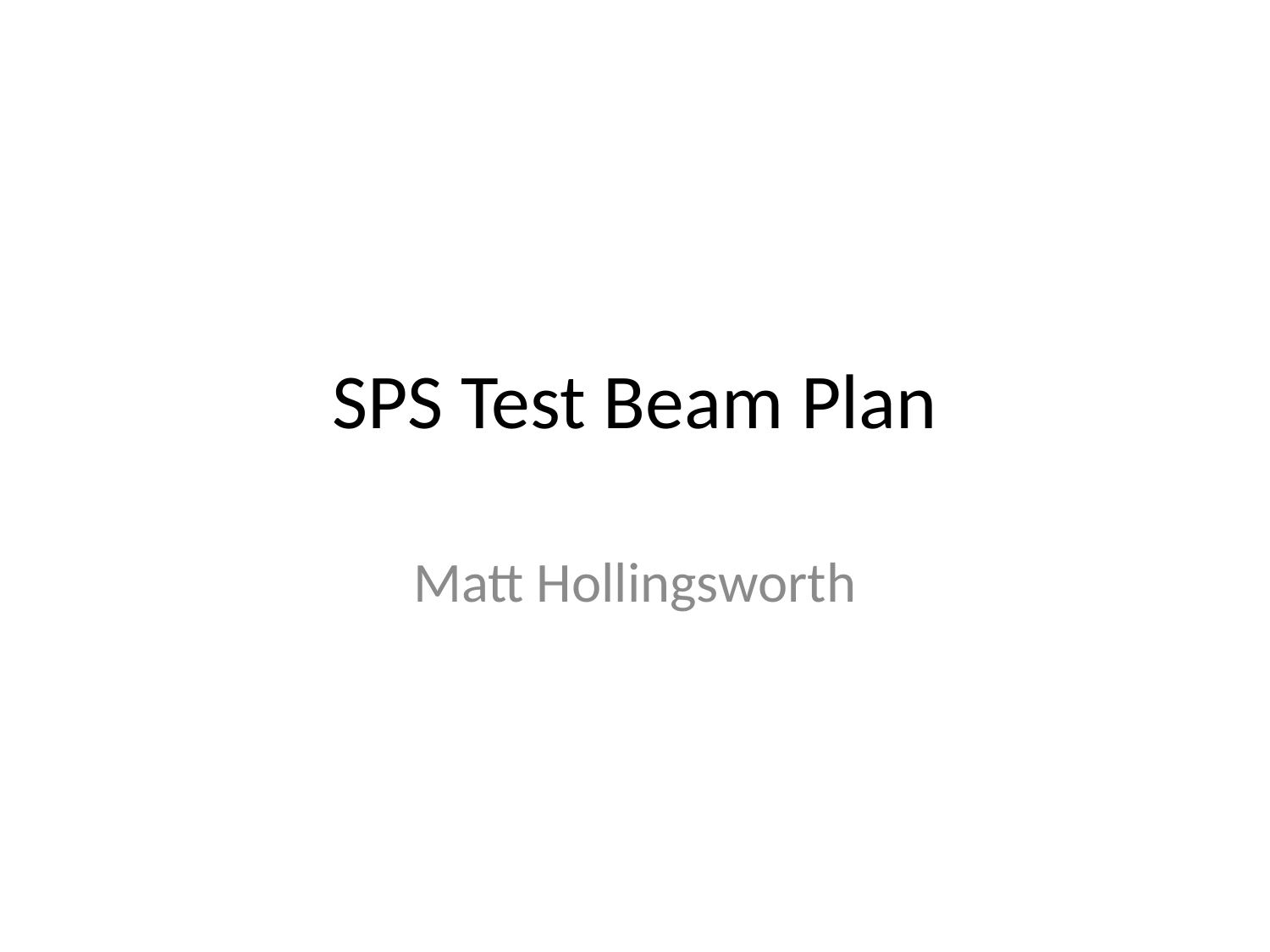

# SPS Test Beam Plan
Matt Hollingsworth